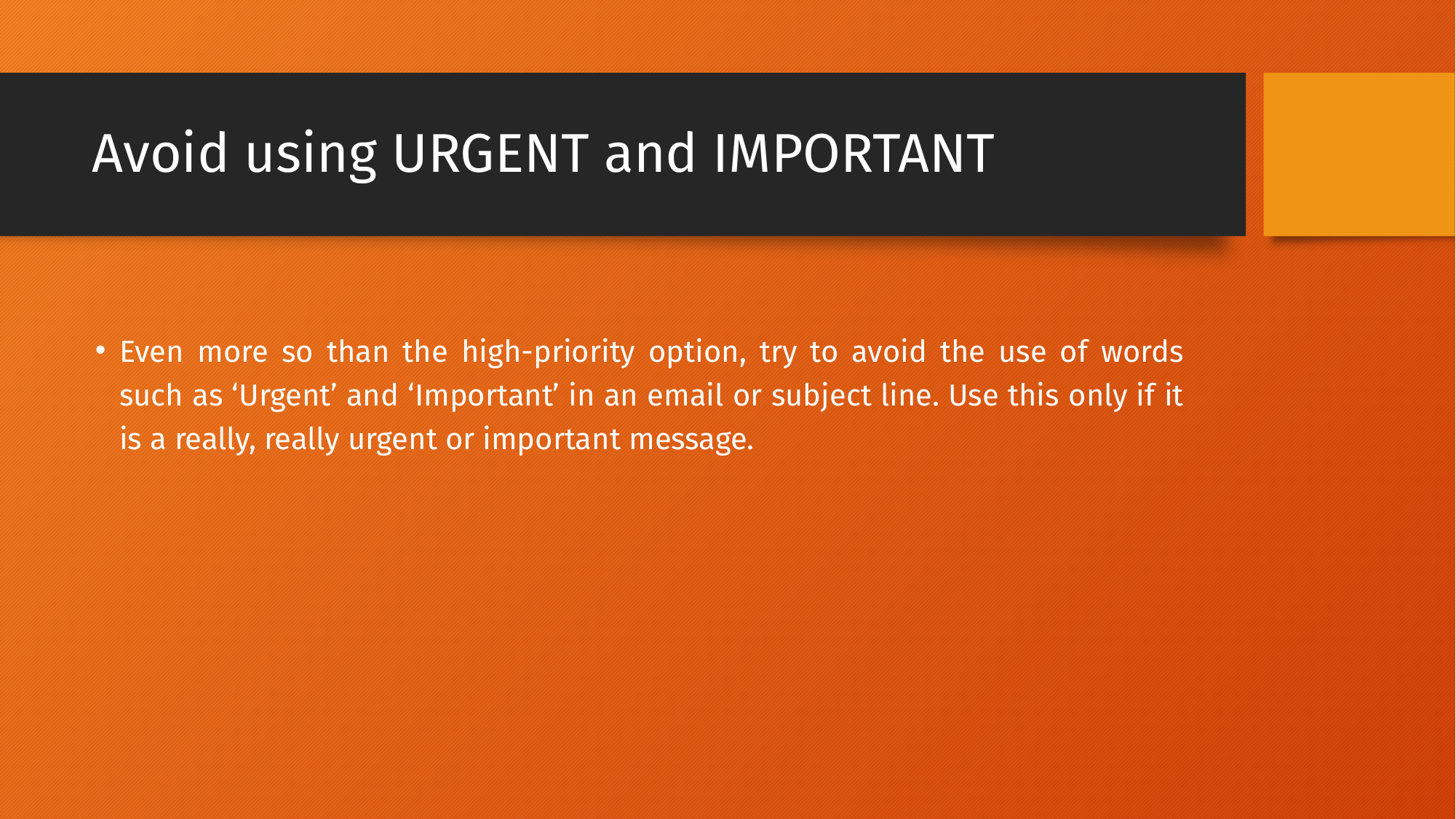

# Avoid using URGENT and IMPORTANT
Even more so than the high-priority option, try to avoid the use of words such as ‘Urgent’ and ‘Important’ in an email or subject line. Use this only if it is a really, really urgent or important message.